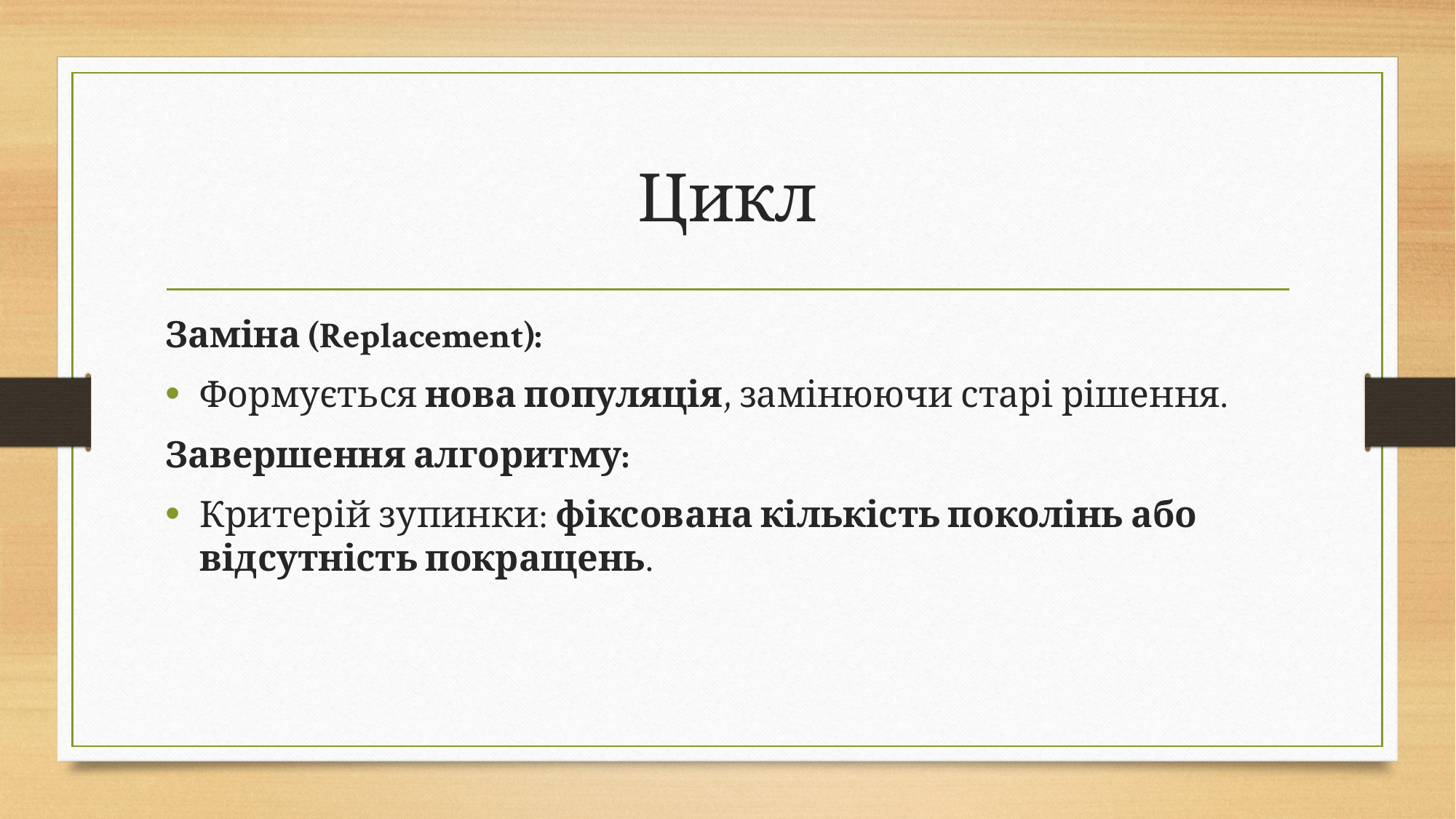

# Цикл
Заміна (Replacement):
Формується нова популяція, замінюючи старі рішення.
Завершення алгоритму:
Критерій зупинки: фіксована кількість поколінь або відсутність покращень.